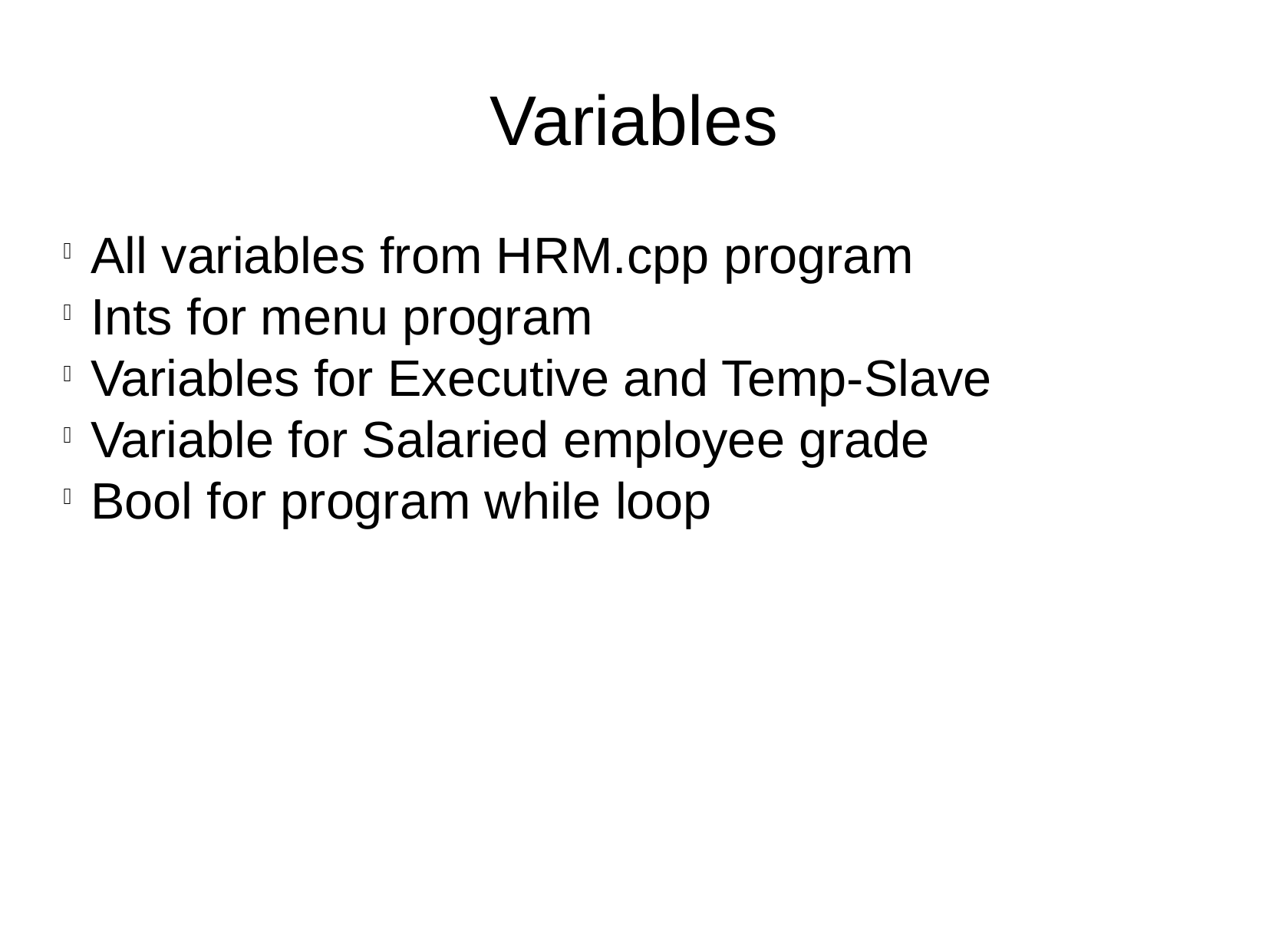

Variables
All variables from HRM.cpp program
Ints for menu program
Variables for Executive and Temp-Slave
Variable for Salaried employee grade
Bool for program while loop